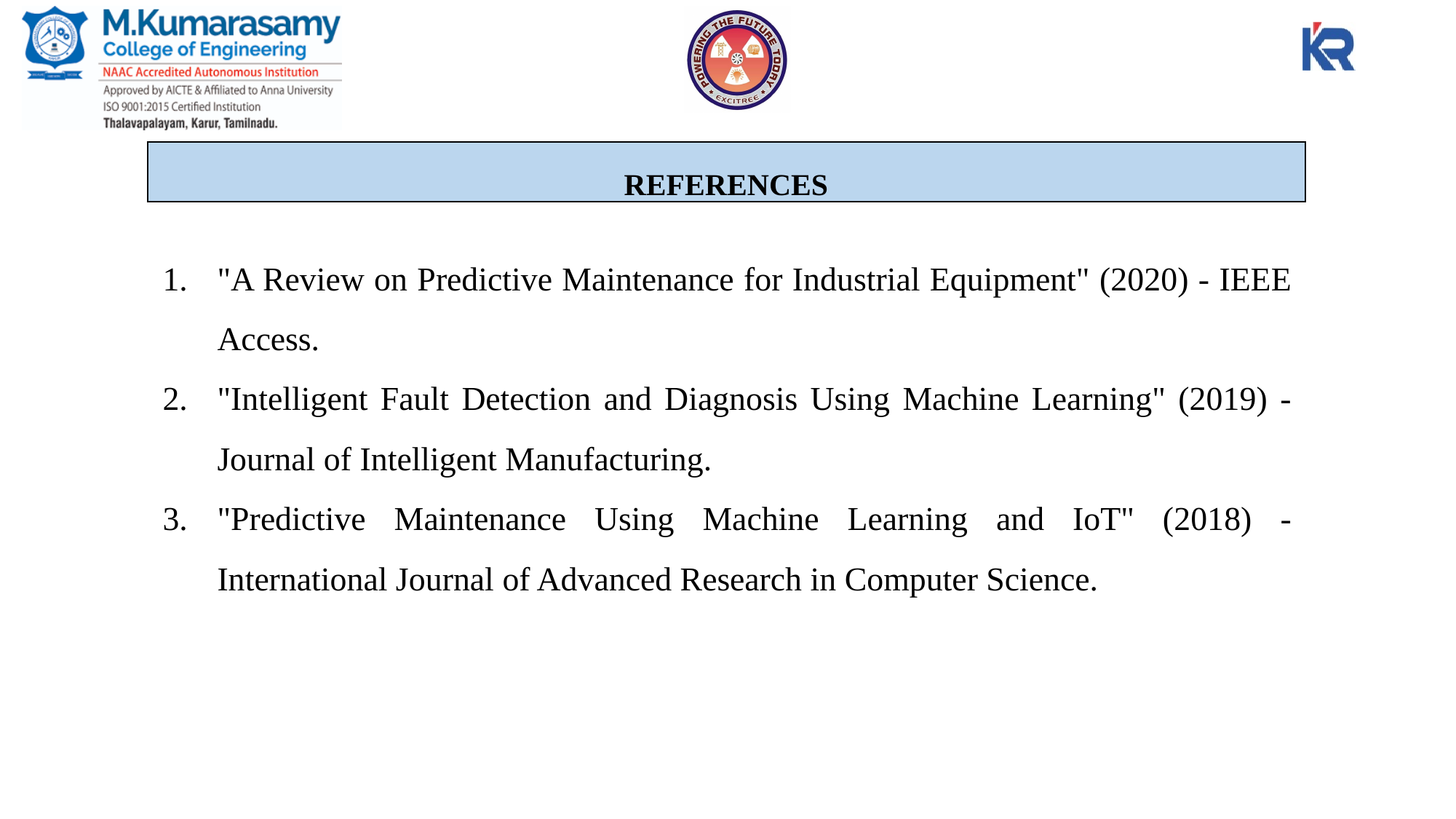

# REFERENCES
"A Review on Predictive Maintenance for Industrial Equipment" (2020) - IEEE Access.
"Intelligent Fault Detection and Diagnosis Using Machine Learning" (2019) - Journal of Intelligent Manufacturing.
"Predictive Maintenance Using Machine Learning and IoT" (2018) - International Journal of Advanced Research in Computer Science.